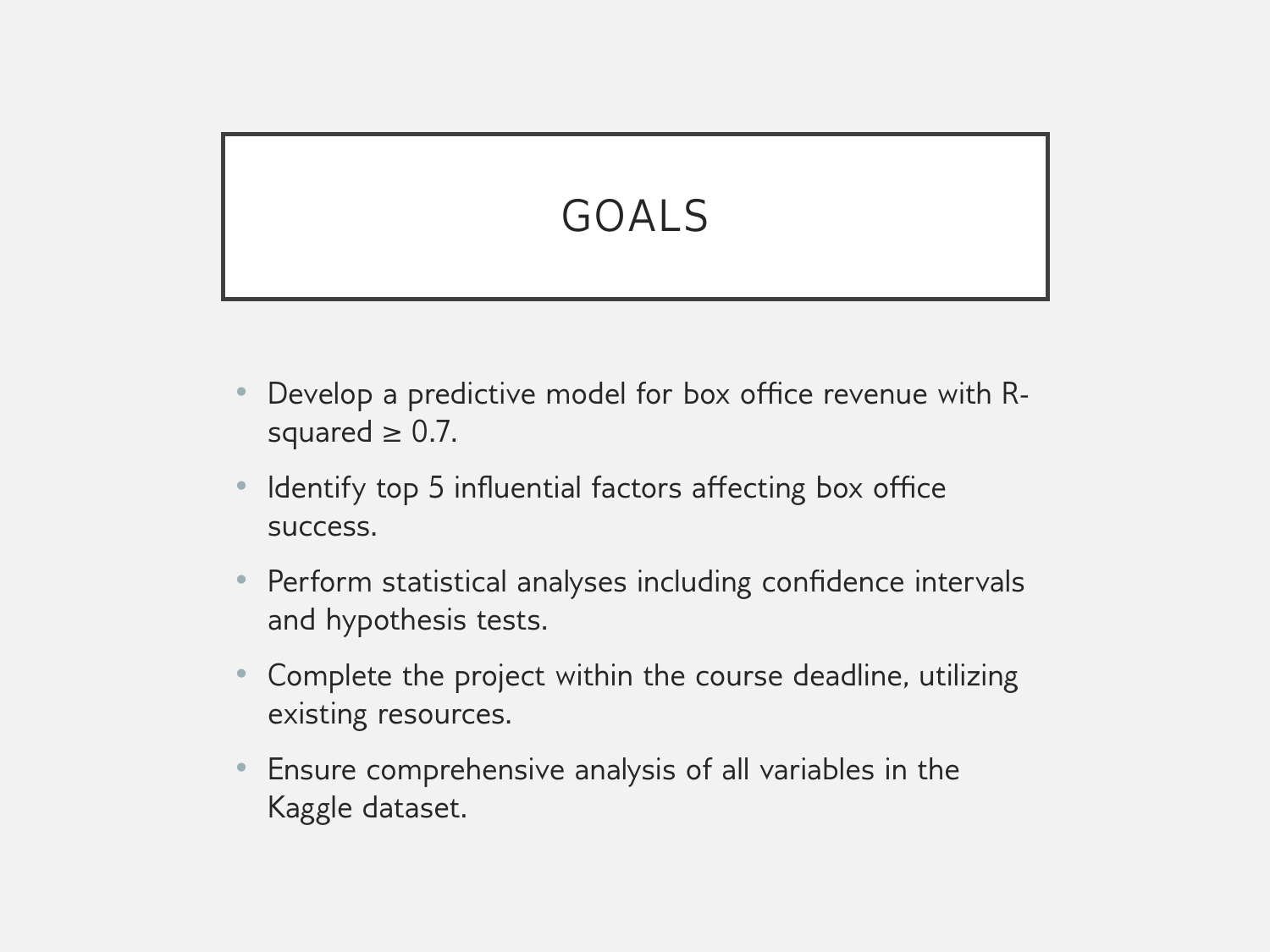

# goals
Develop a predictive model for box office revenue with R-squared ≥ 0.7.
Identify top 5 influential factors affecting box office success.
Perform statistical analyses including confidence intervals and hypothesis tests.
Complete the project within the course deadline, utilizing existing resources.
Ensure comprehensive analysis of all variables in the Kaggle dataset.